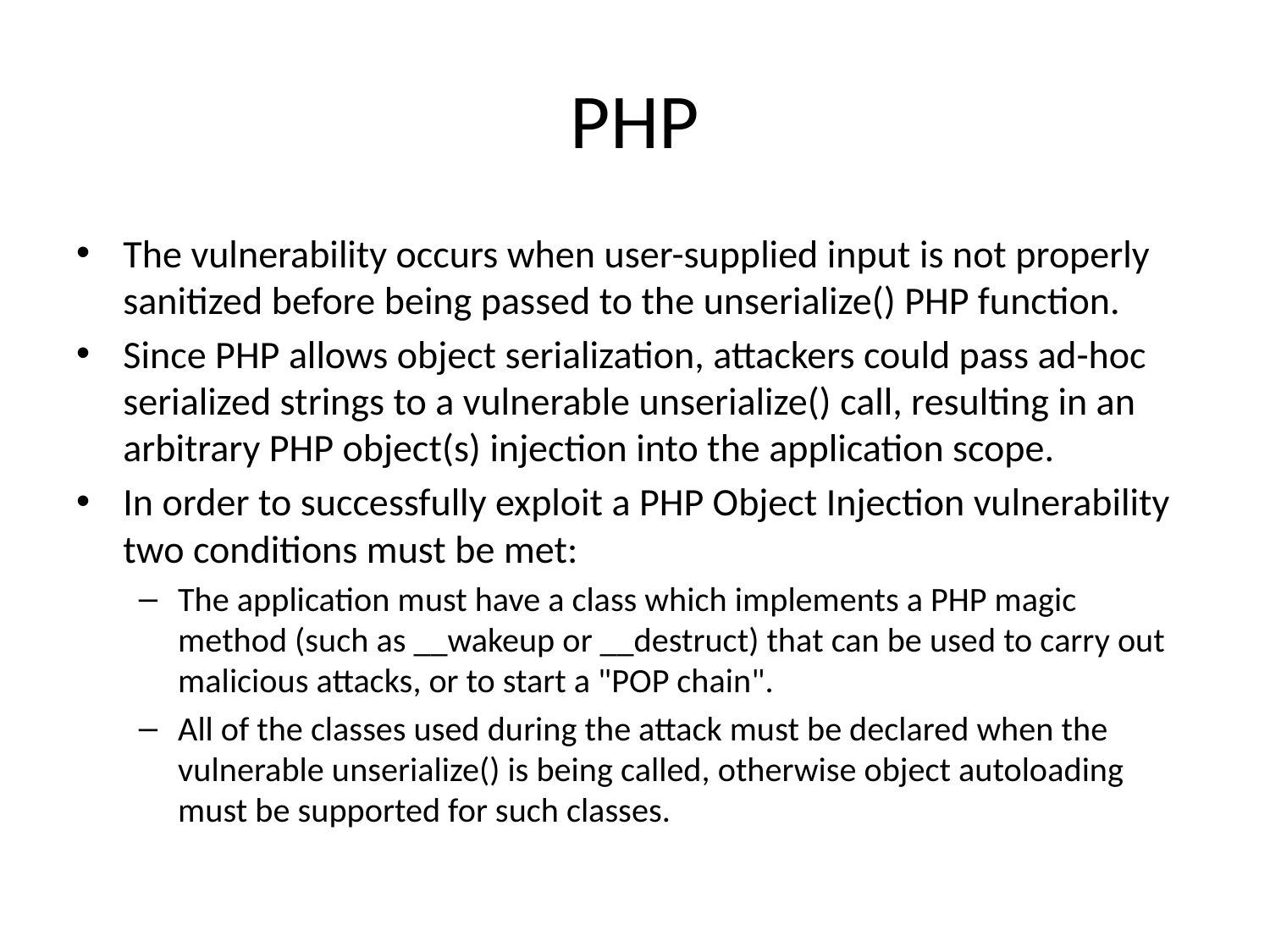

# PHP
The vulnerability occurs when user-supplied input is not properly sanitized before being passed to the unserialize() PHP function.
Since PHP allows object serialization, attackers could pass ad-hoc serialized strings to a vulnerable unserialize() call, resulting in an arbitrary PHP object(s) injection into the application scope.
In order to successfully exploit a PHP Object Injection vulnerability two conditions must be met:
The application must have a class which implements a PHP magic method (such as __wakeup or __destruct) that can be used to carry out malicious attacks, or to start a "POP chain".
All of the classes used during the attack must be declared when the vulnerable unserialize() is being called, otherwise object autoloading must be supported for such classes.